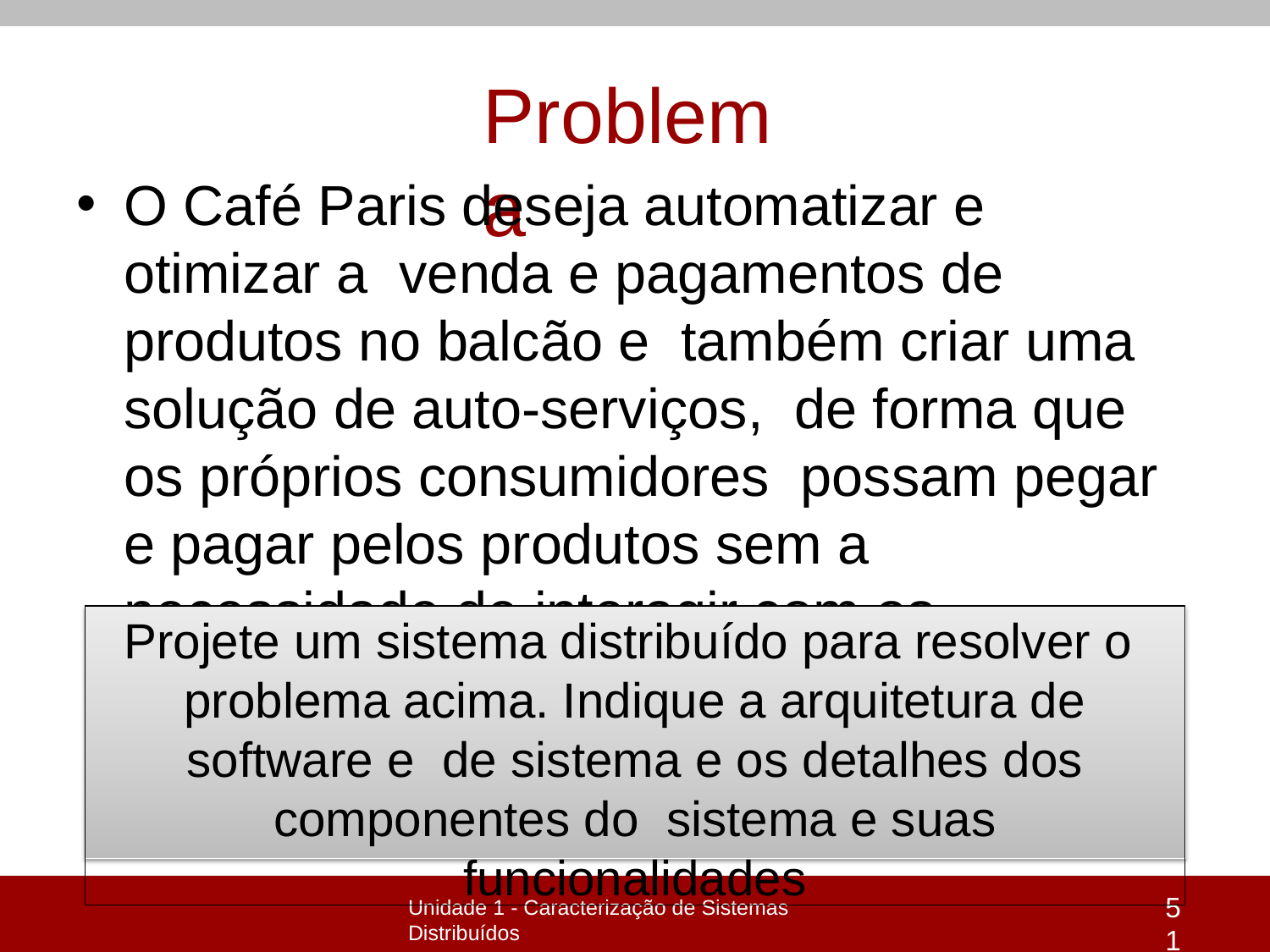

# Problema
O Café Paris deseja automatizar e otimizar a  venda e pagamentos de produtos no balcão e  também criar uma solução de auto-serviços,  de forma que os próprios consumidores  possam pegar e pagar pelos produtos sem a  necessidade de interagir com os funcionários.

Projete um sistema distribuído para resolver o  problema acima. Indique a arquitetura de software e  de sistema e os detalhes dos componentes do  sistema e suas funcionalidades
51
Unidade 1 - Caracterização de Sistemas Distribuídos